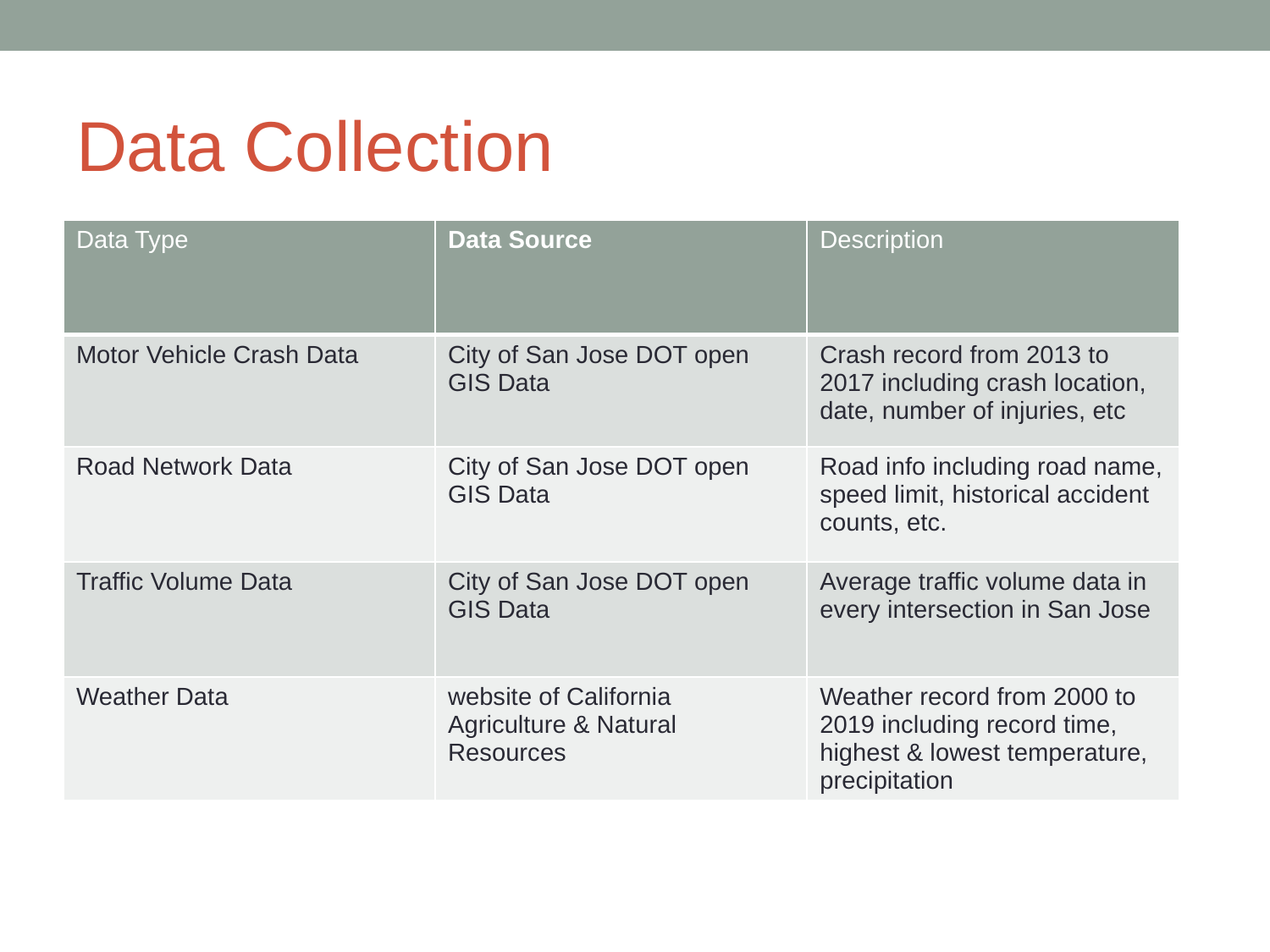

# Data Collection
| Data Type | Data Source | Description |
| --- | --- | --- |
| Motor Vehicle Crash Data | City of San Jose DOT open GIS Data | Crash record from 2013 to 2017 including crash location, date, number of injuries, etc |
| Road Network Data | City of San Jose DOT open GIS Data | Road info including road name, speed limit, historical accident counts, etc. |
| Traffic Volume Data | City of San Jose DOT open GIS Data | Average traffic volume data in every intersection in San Jose |
| Weather Data | website of California Agriculture & Natural Resources | Weather record from 2000 to 2019 including record time, highest & lowest temperature, precipitation |